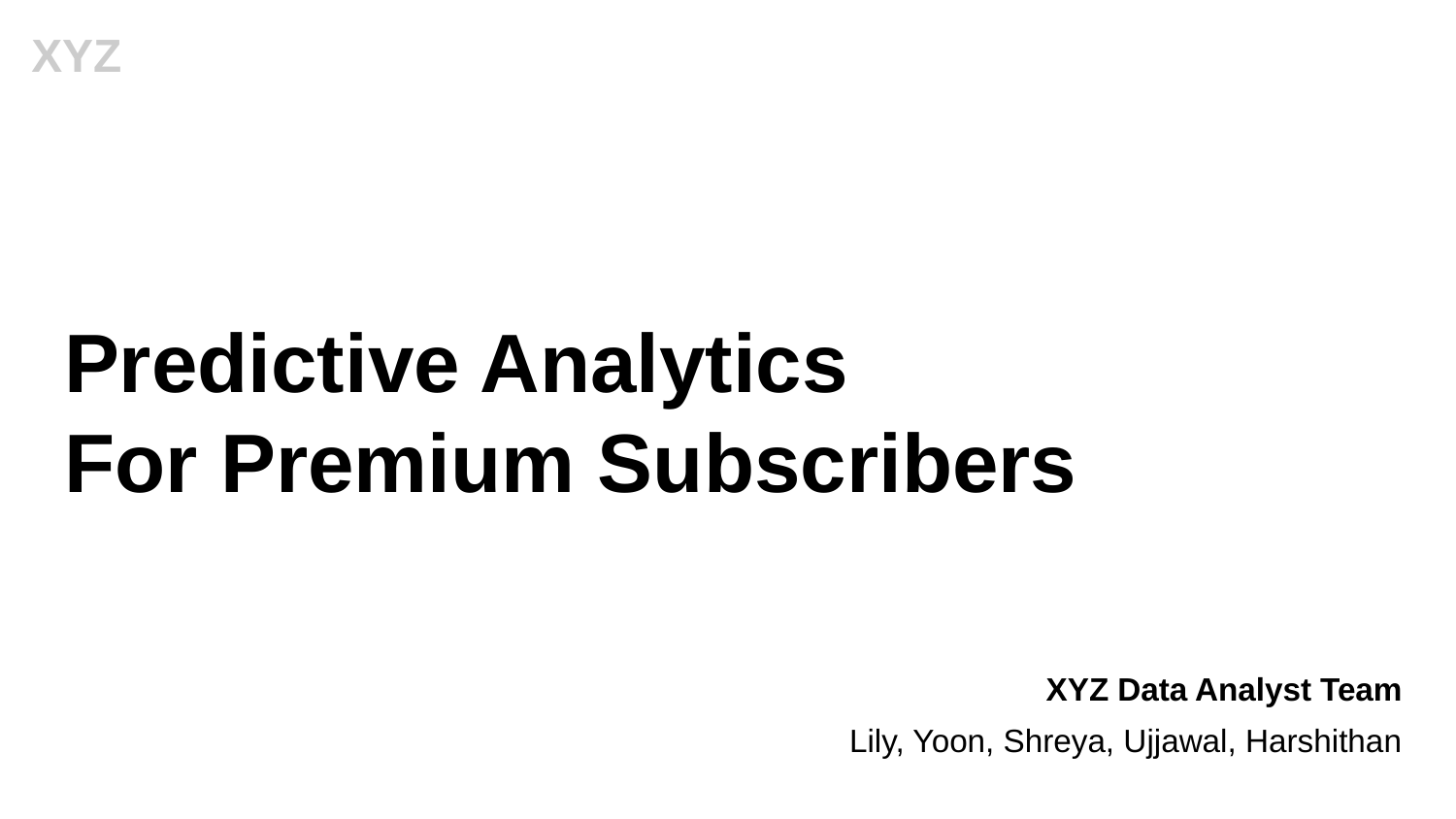

XYZ
# Predictive Analytics
For Premium Subscribers
XYZ Data Analyst Team
Lily, Yoon, Shreya, Ujjawal, Harshithan